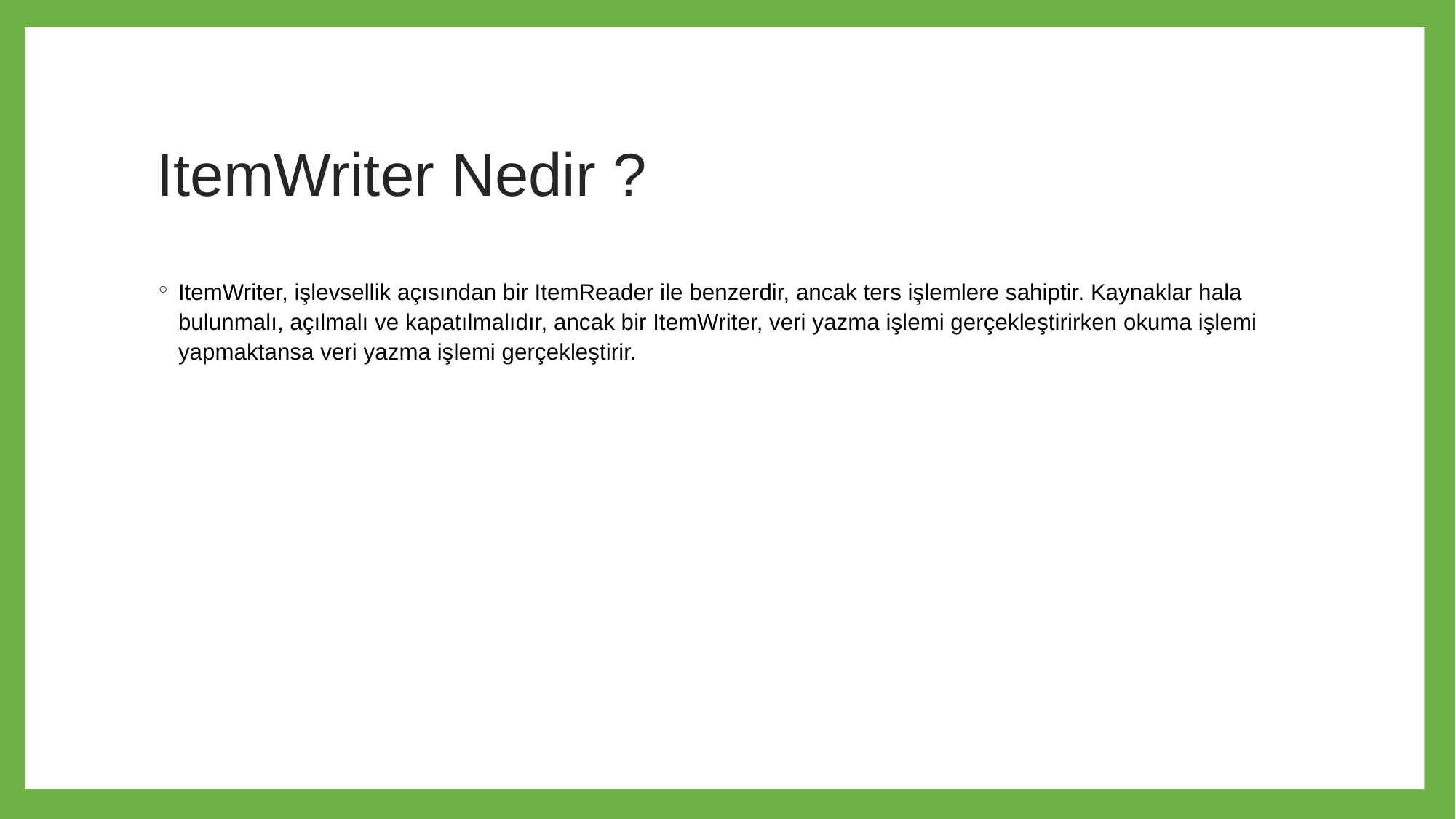

ItemWriter Nedir ?
ItemWriter, işlevsellik açısından bir ItemReader ile benzerdir, ancak ters işlemlere sahiptir. Kaynaklar hala bulunmalı, açılmalı ve kapatılmalıdır, ancak bir ItemWriter, veri yazma işlemi gerçekleştirirken okuma işlemi yapmaktansa veri yazma işlemi gerçekleştirir.